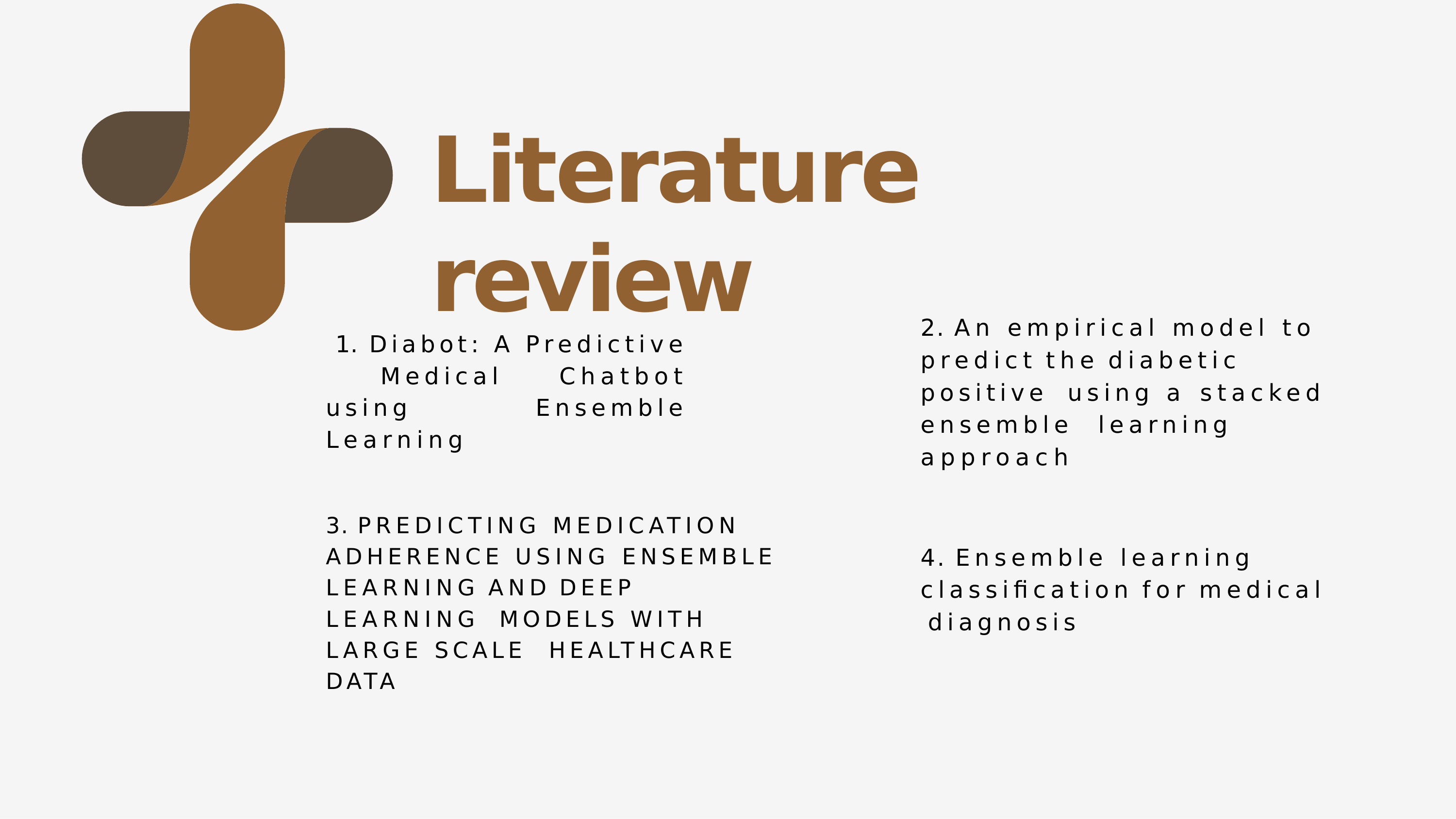

# Literature review
2. An empirical model to  predict the diabetic positive  using a stacked ensemble  learning approach

4. Ensemble learning  classification for medical  diagnosis
1. Diabot: A Predictive  Medical Chatbot using  Ensemble Learning
3. PREDICTING MEDICATION  ADHERENCE USING ENSEMBLE  LEARNING AND DEEP LEARNING  MODELS WITH LARGE SCALE  HEALTHCARE DATA